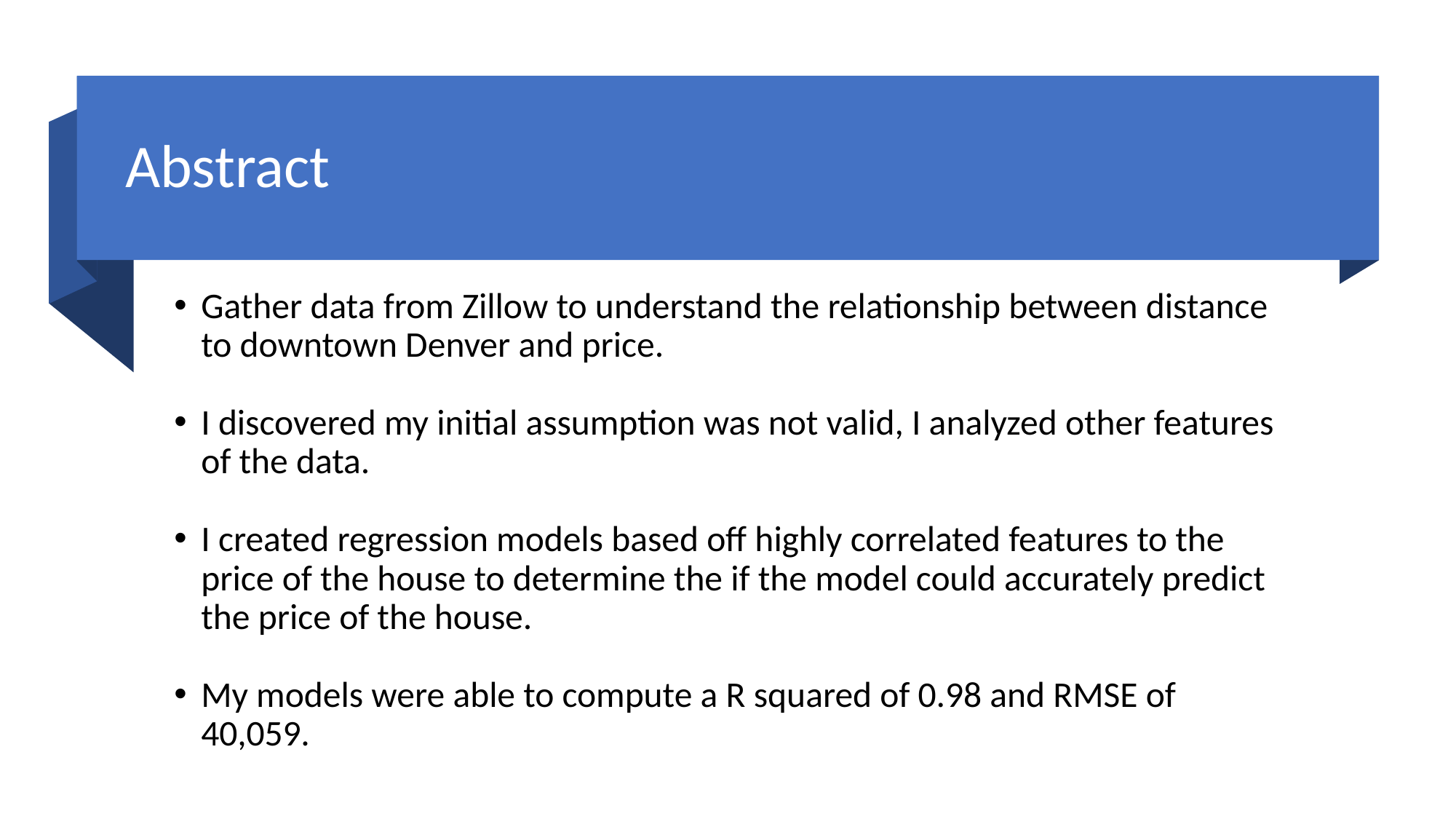

# Abstract

Gather data from Zillow to understand the relationship between distance to downtown Denver and price.

I discovered my initial assumption was not valid, I analyzed other features of the data.

I created regression models based off highly correlated features to the price of the house to determine the if the model could accurately predict the price of the house.

My models were able to compute a R squared of 0.98 and RMSE of 40,059.